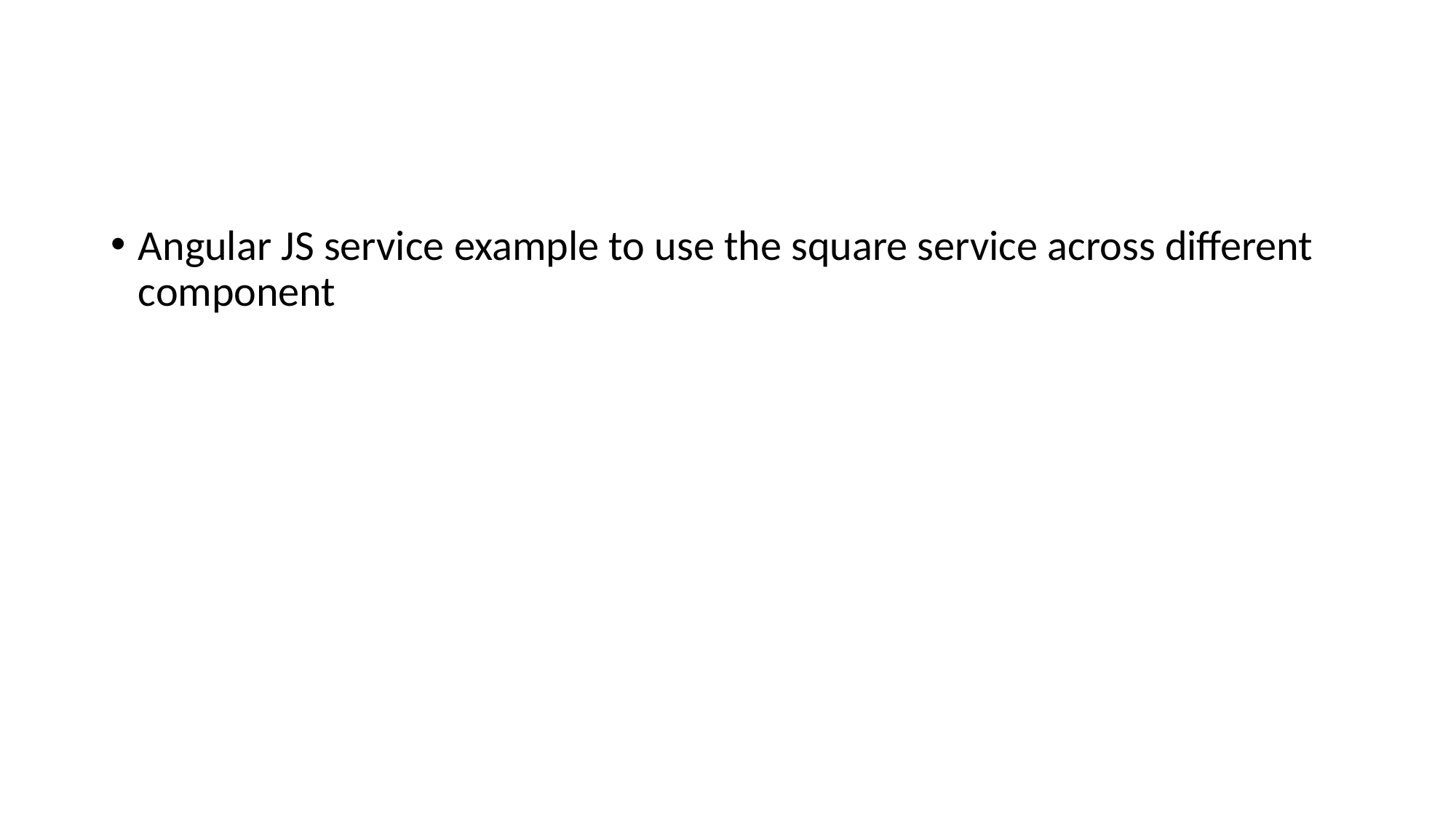

#
Angular JS service example to use the square service across different component